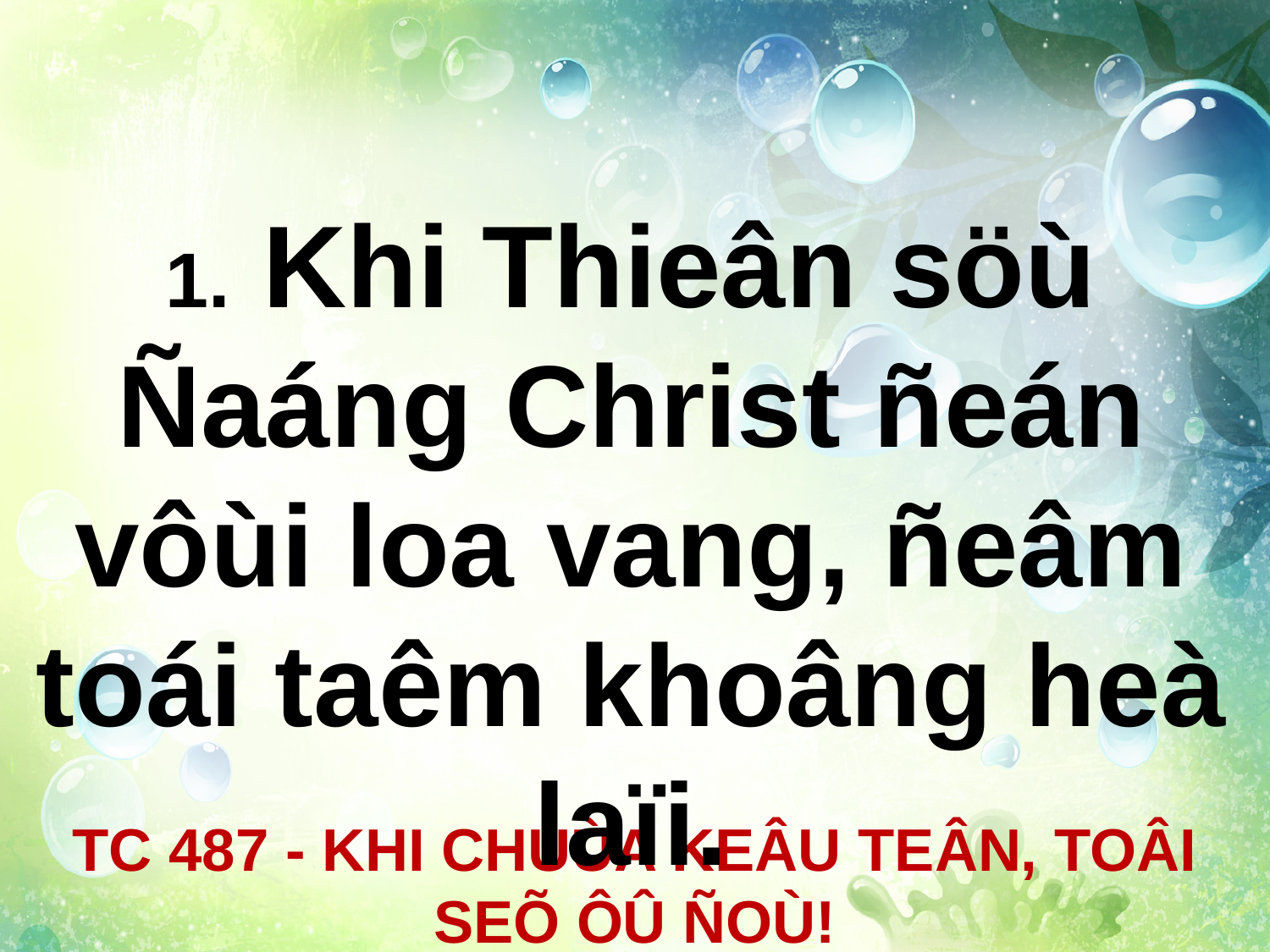

1. Khi Thieân söù Ñaáng Christ ñeán vôùi loa vang, ñeâm toái taêm khoâng heà laïi.
TC 487 - KHI CHUÙA KEÂU TEÂN, TOÂI SEÕ ÔÛ ÑOÙ!